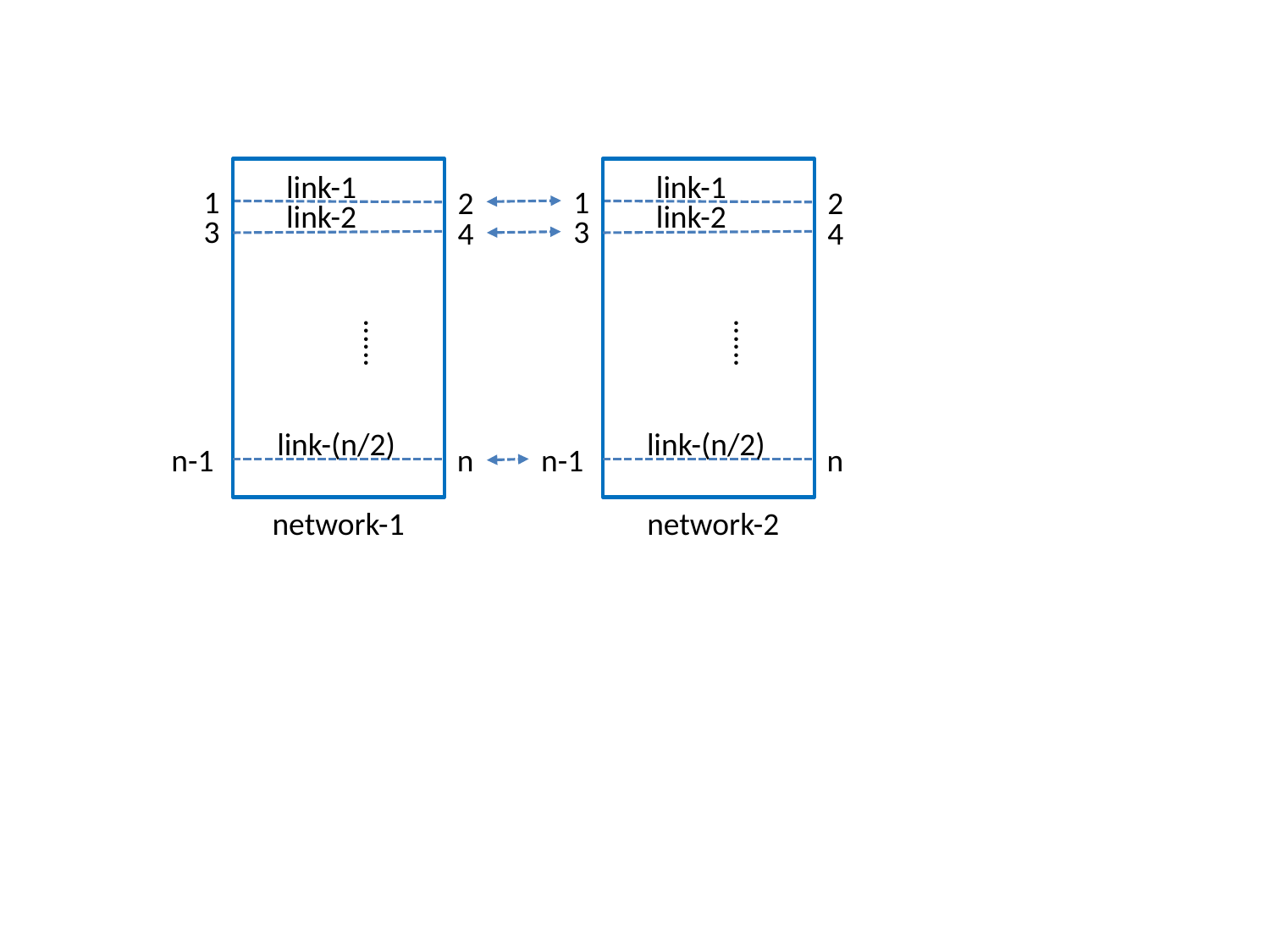

link-1
link-1
1
1
2
2
link-2
link-2
3
3
4
4
......
......
link-(n/2)
link-(n/2)
n-1
n
n-1
n
network-1
network-2